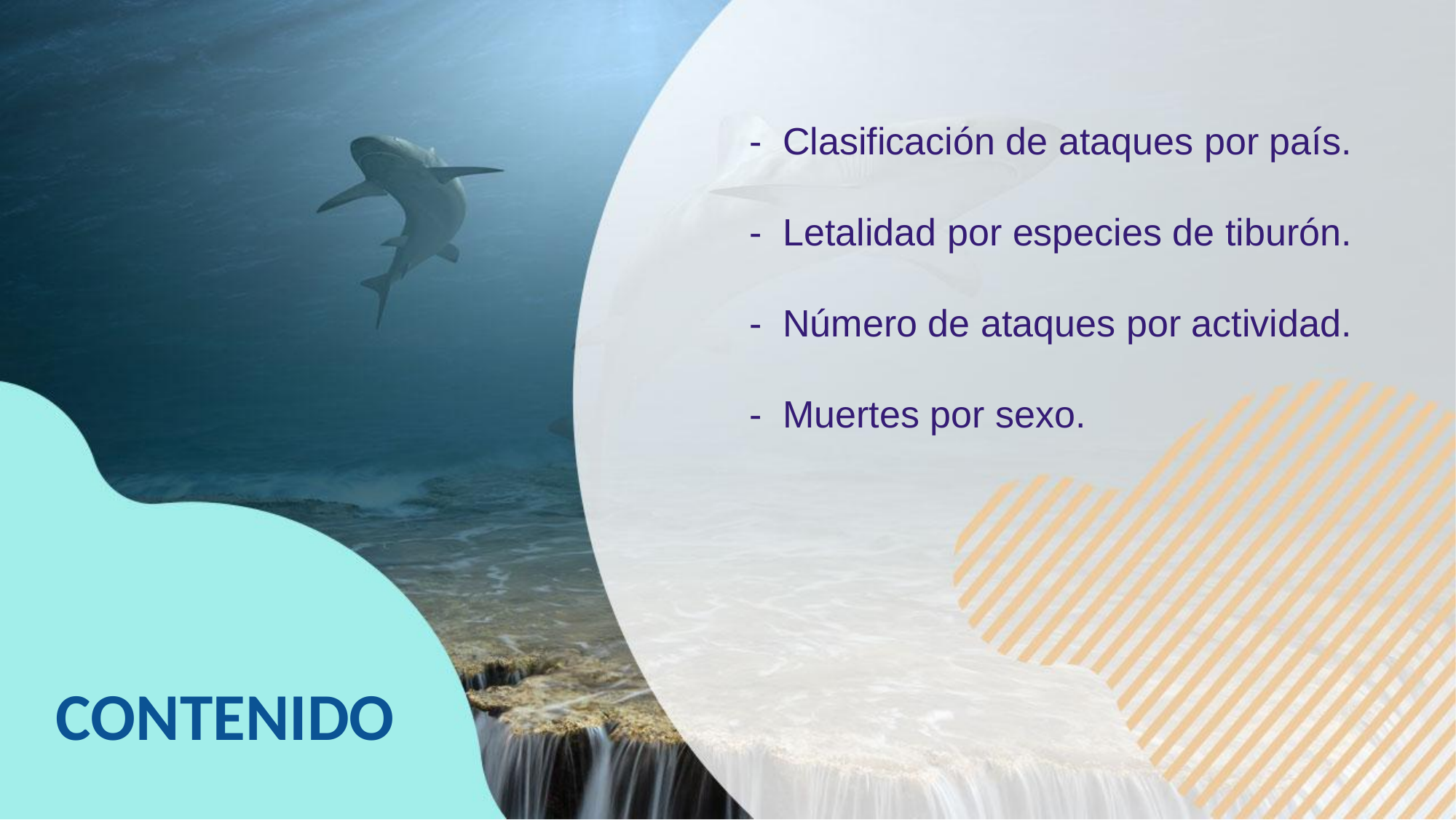

-  Clasificación de ataques por país.

-  Letalidad por especies de tiburón.

-  Número de ataques por actividad.

-  Muertes por sexo.
CONTENIDO